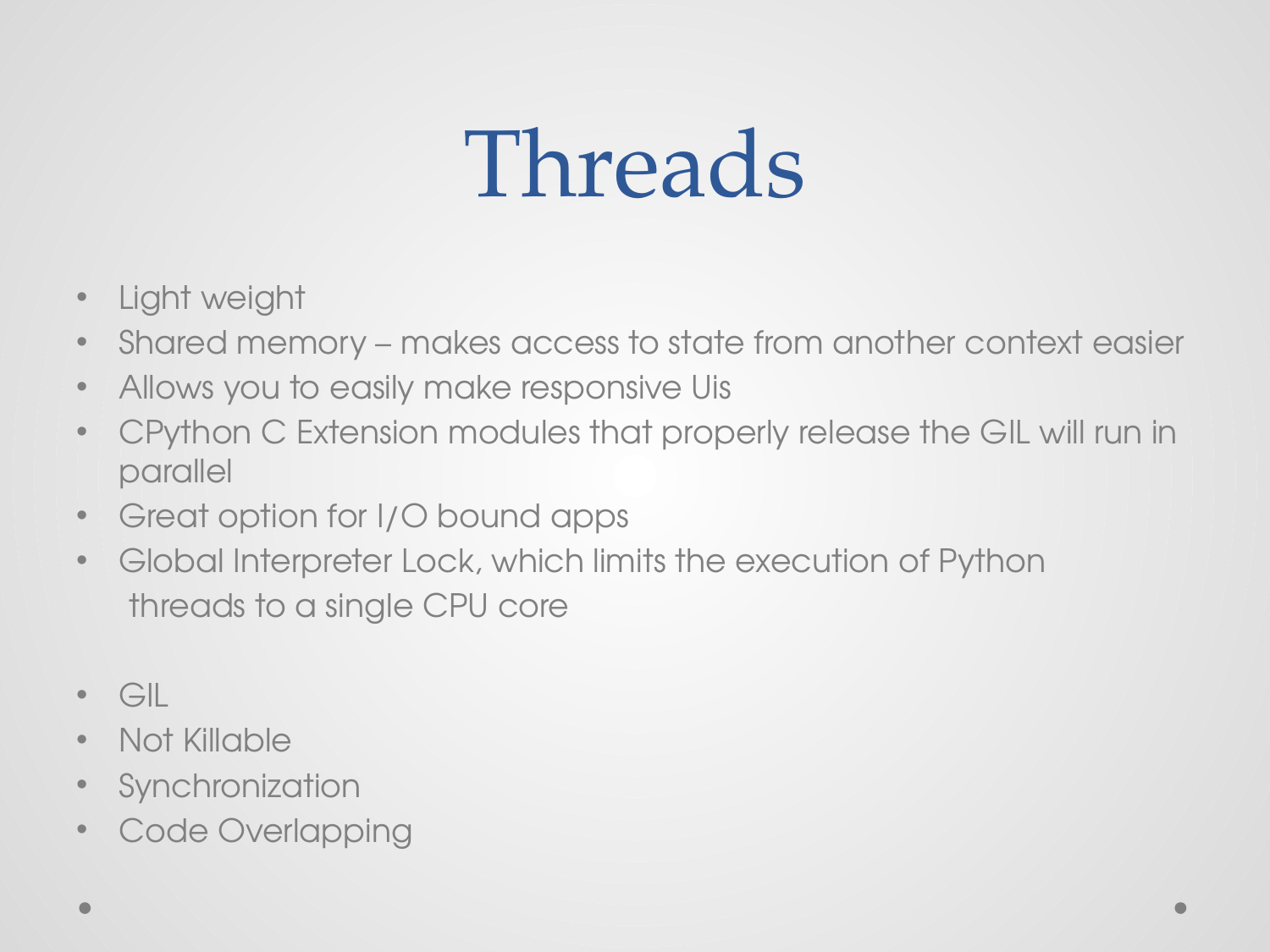

# Threads
Light weight
Shared memory – makes access to state from another context easier
Allows you to easily make responsive Uis
CPython C Extension modules that properly release the GIL will run in parallel
Great option for I/O bound apps
Global Interpreter Lock, which limits the execution of Python
      threads to a single CPU core

GIL
Not Killable
Synchronization
Code Overlapping